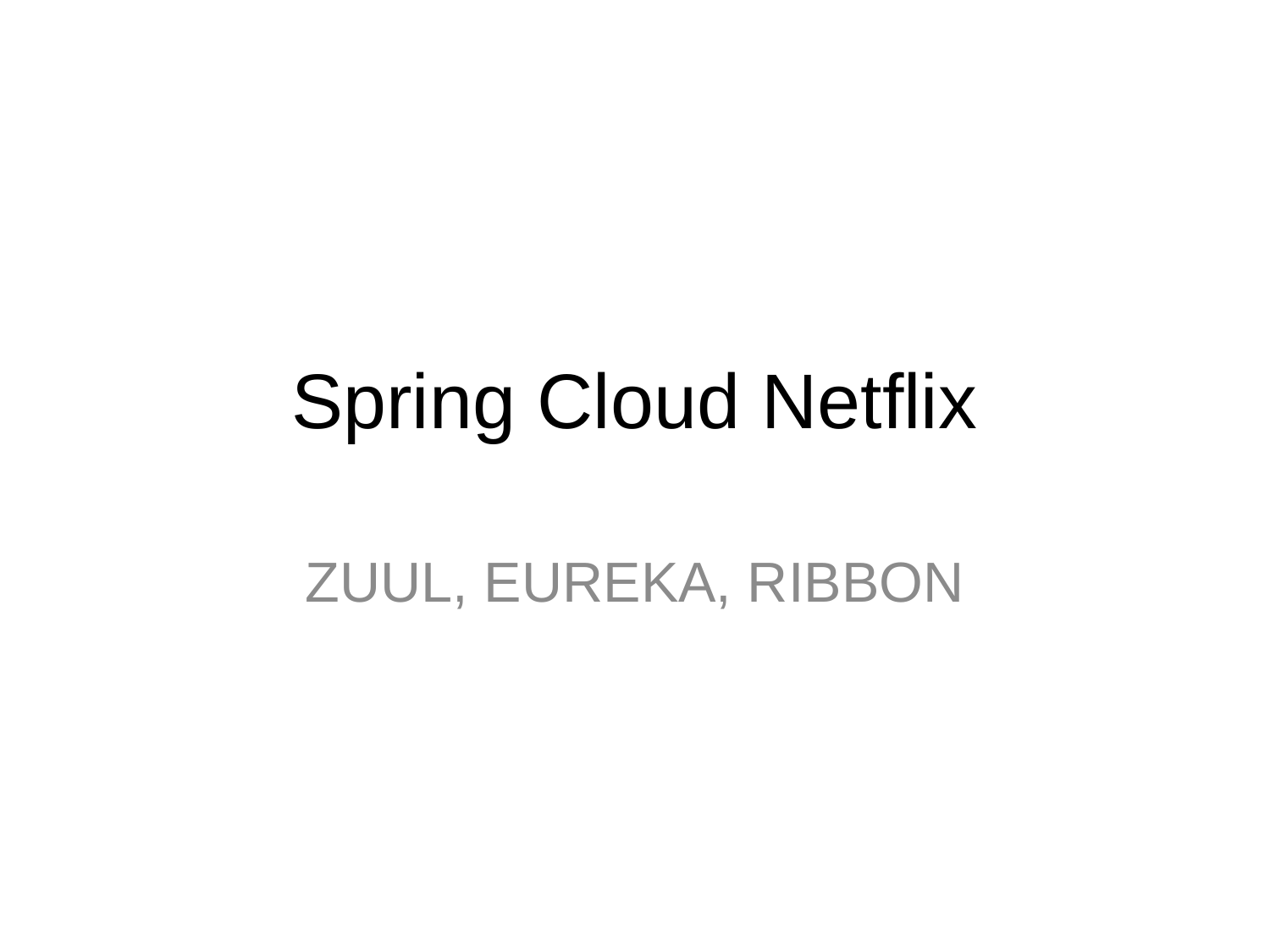

# Spring Cloud Netflix
ZUUL, EUREKA, RIBBON